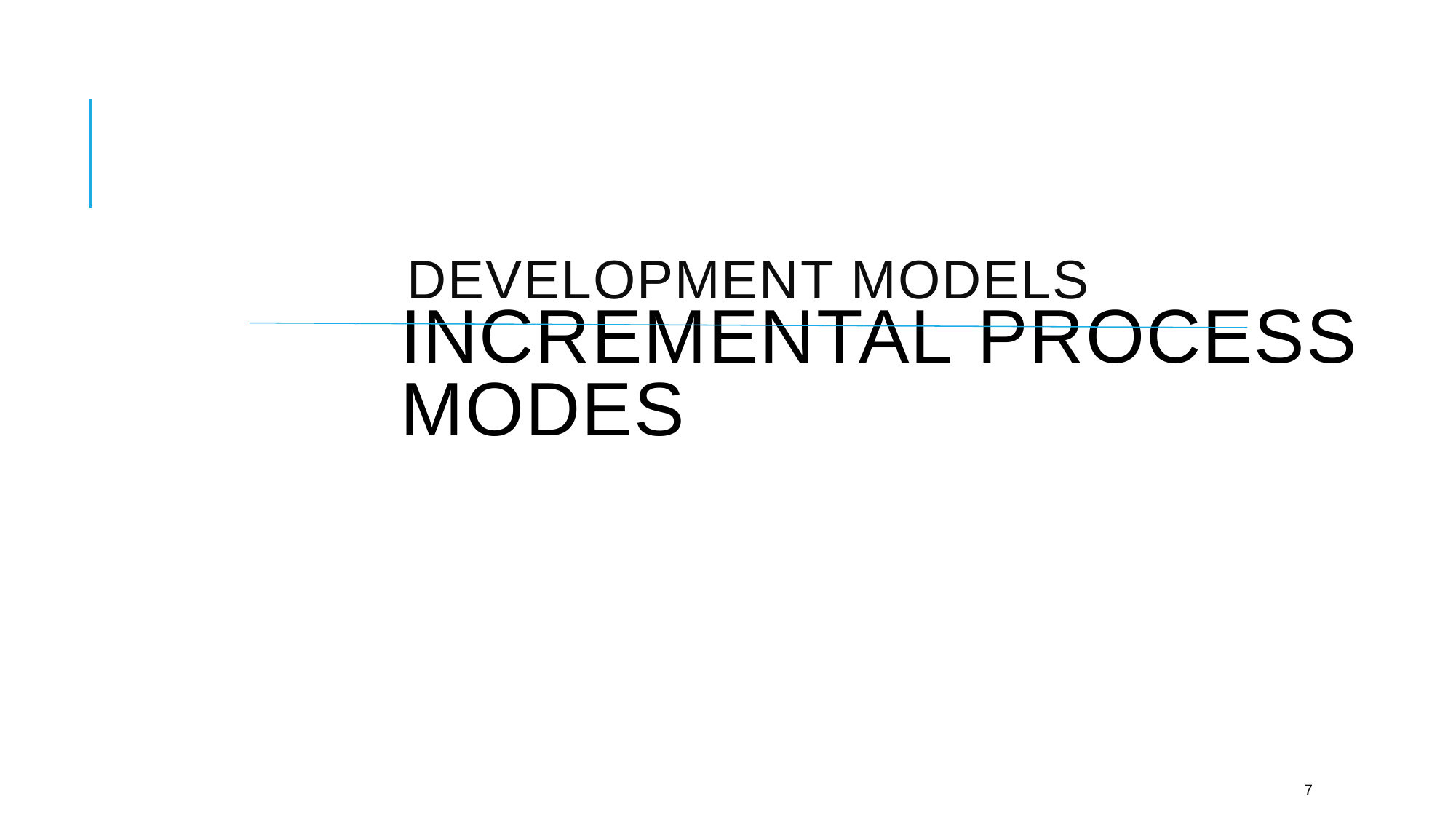

# Development Models
Incremental process modes
7